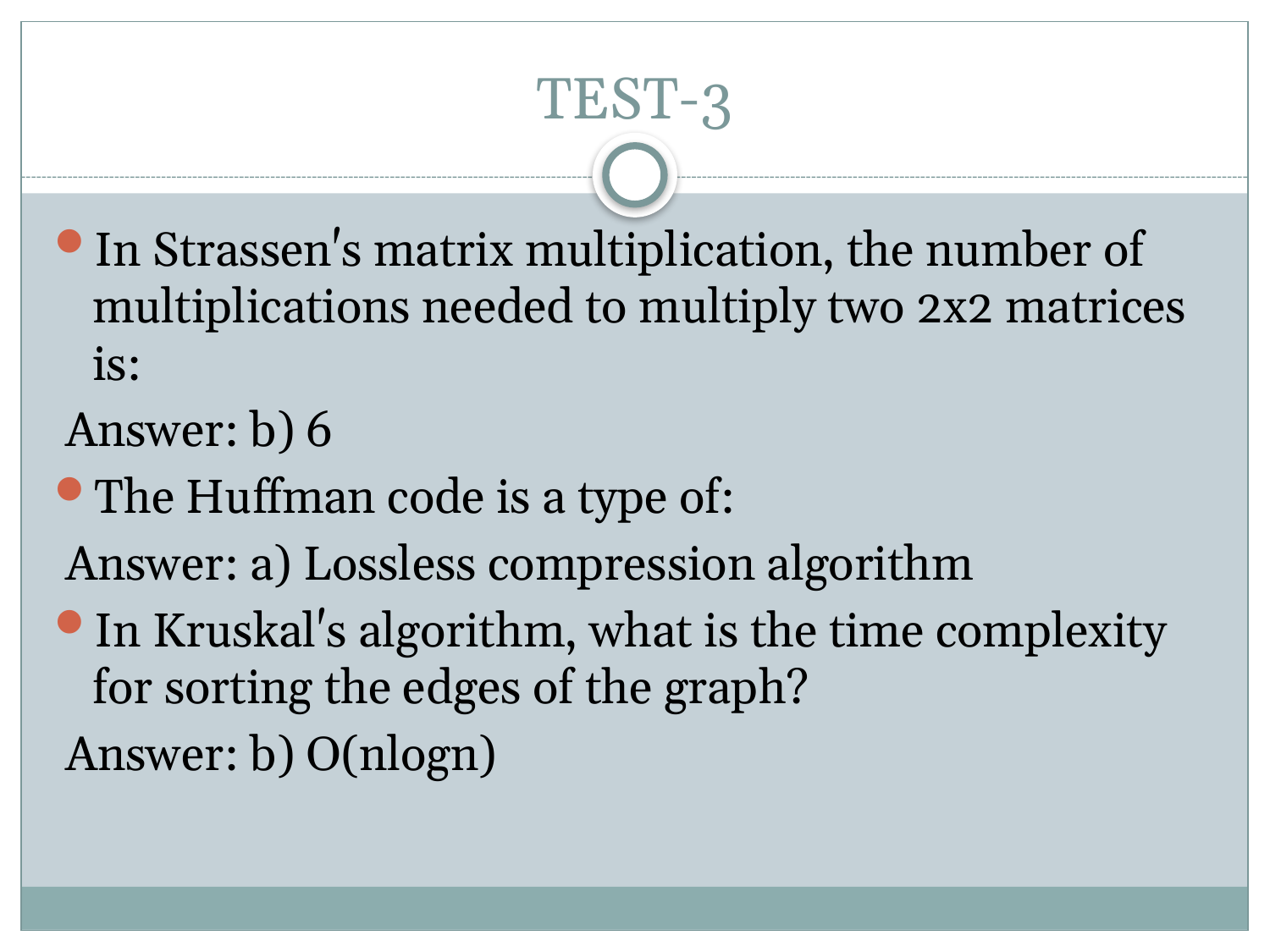

# TEST-3
In Strassen's matrix multiplication, the number of multiplications needed to multiply two 2x2 matrices is:
 Answer: b) 6
The Huffman code is a type of:
 Answer: a) Lossless compression algorithm
In Kruskal's algorithm, what is the time complexity for sorting the edges of the graph?
 Answer: b) O(nlogn)